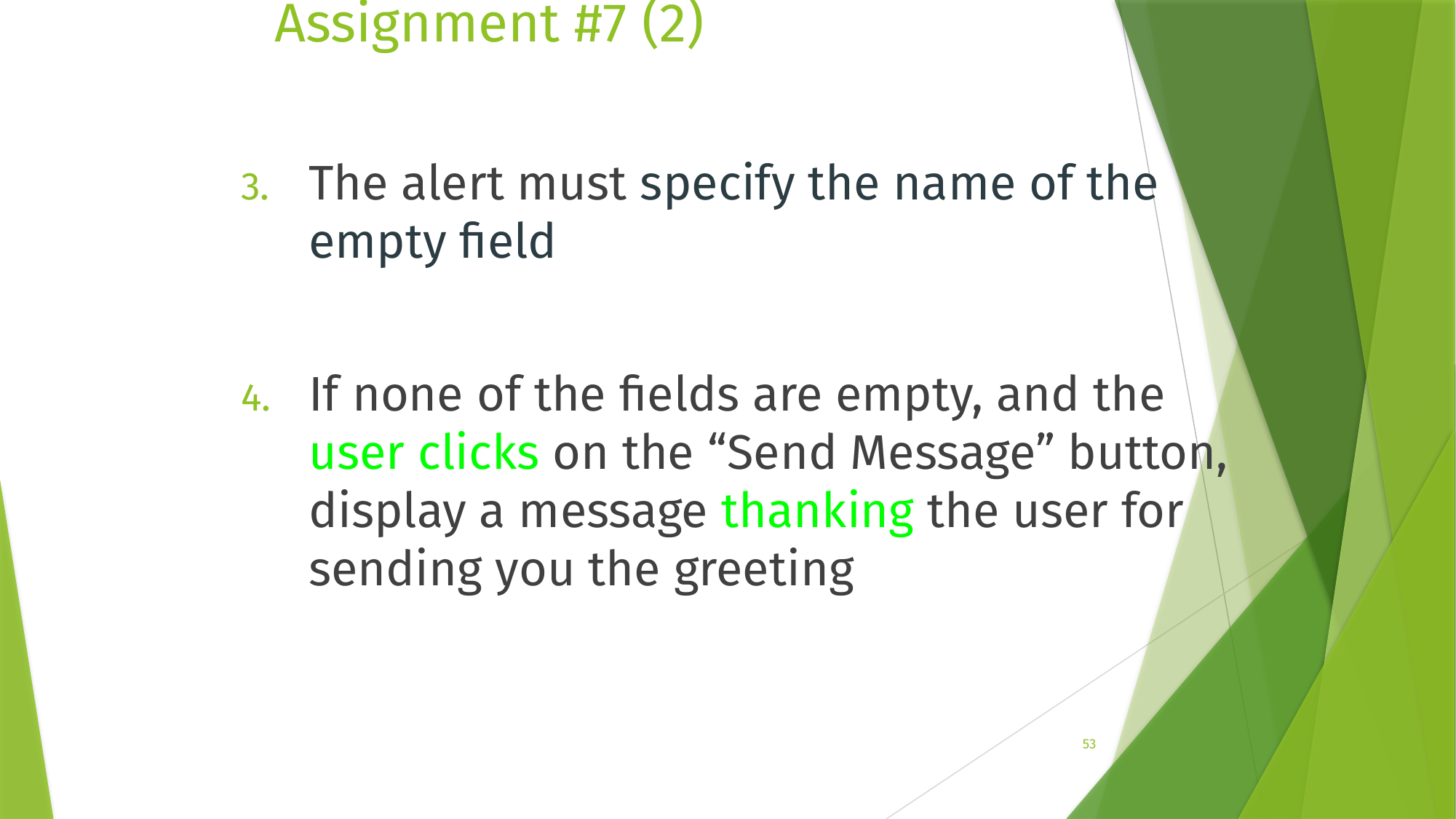

# Assignment #7 (2)
The alert must specify the name of the empty field

If none of the fields are empty, and the user clicks on the “Send Message” button, display a message thanking the user for sending you the greeting
53